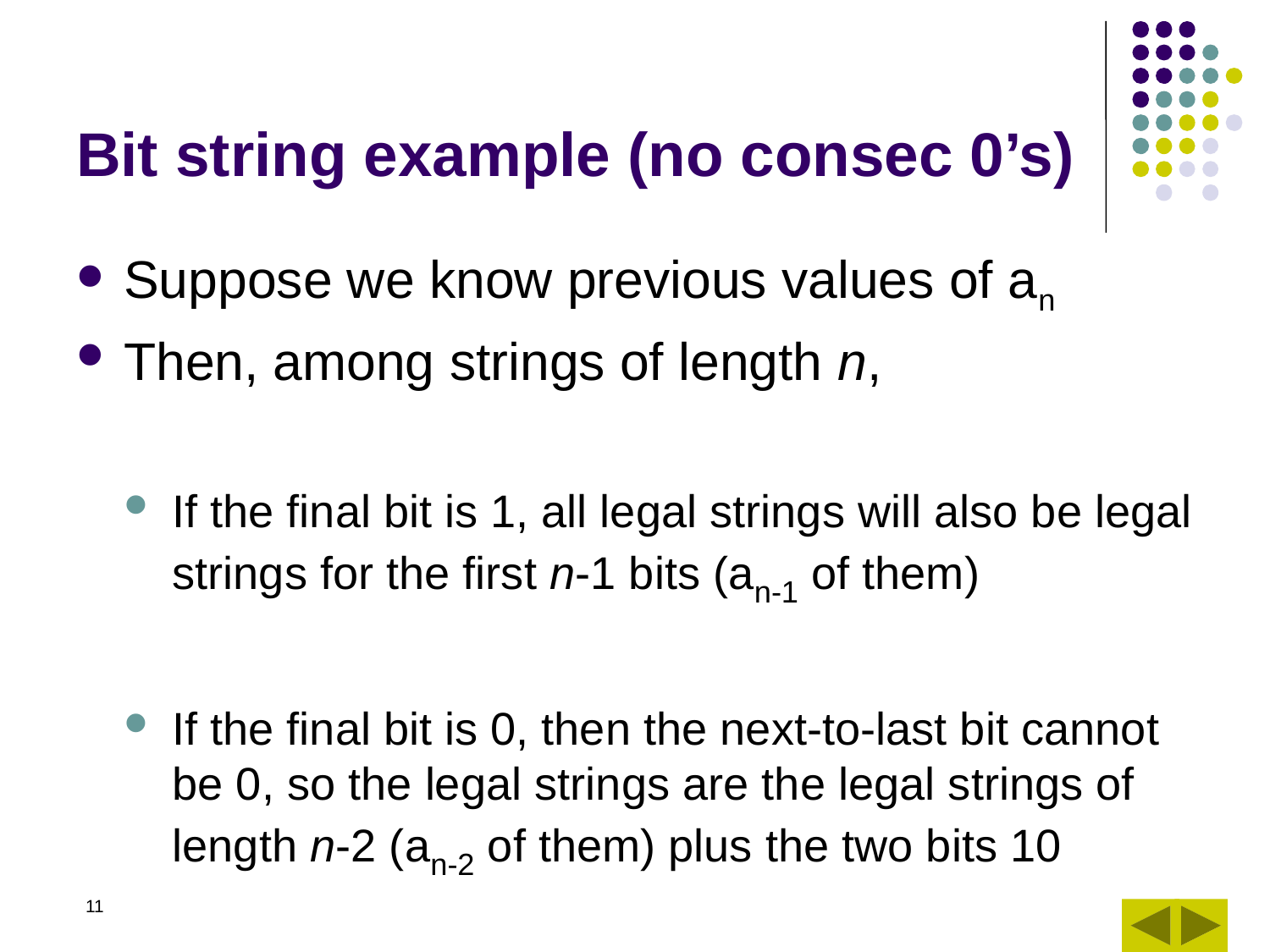

# Bit string example (no consec 0’s)
Suppose we know previous values of an
Then, among strings of length n,

If the final bit is 1, all legal strings will also be legal strings for the first n-1 bits (an-1 of them)

If the final bit is 0, then the next-to-last bit cannot be 0, so the legal strings are the legal strings of length n-2 (an-2 of them) plus the two bits 10
11